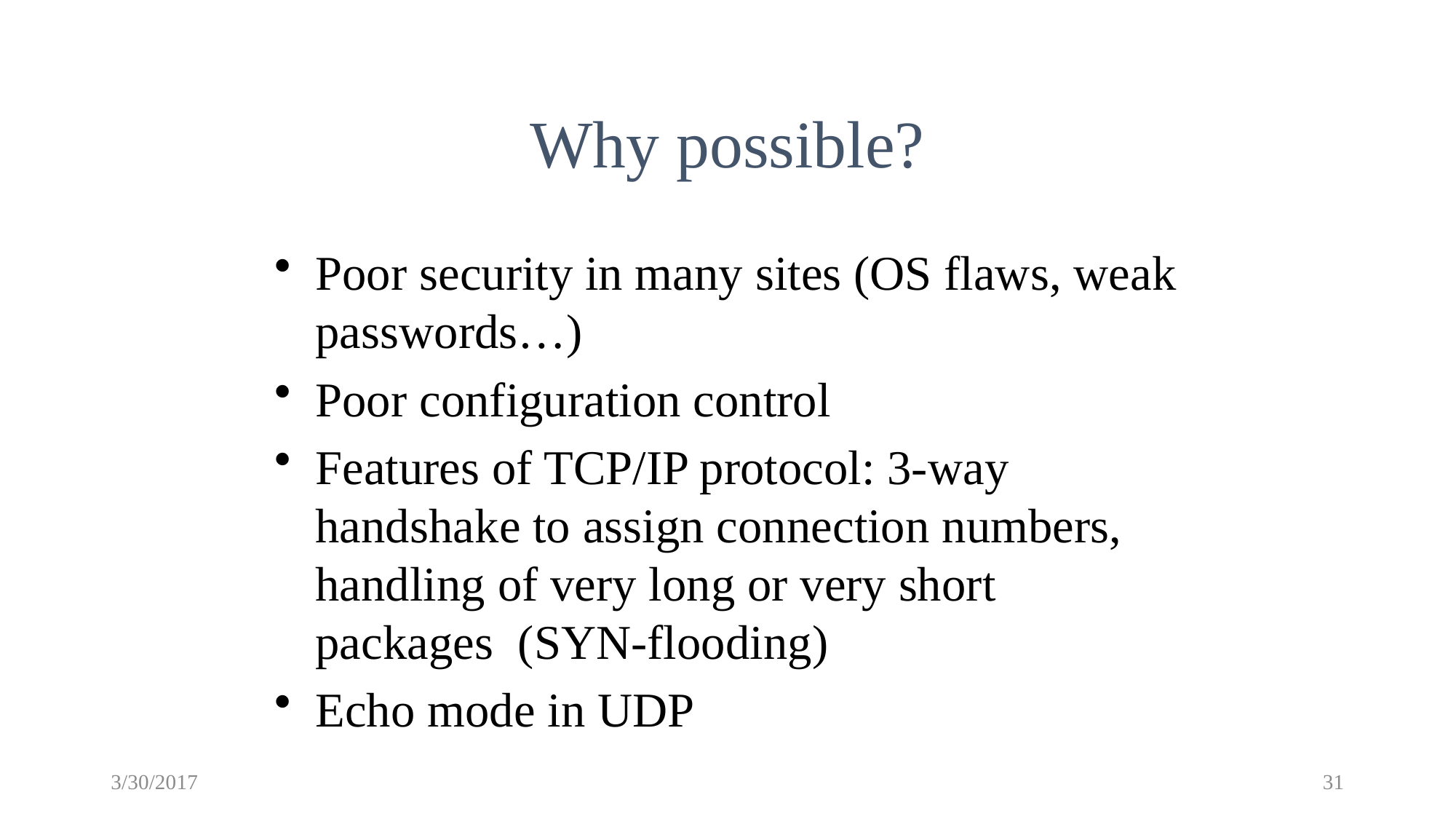

Why possible?
Poor security in many sites (OS flaws, weak passwords…)
Poor configuration control
Features of TCP/IP protocol: 3-way handshake to assign connection numbers, handling of very long or very short packages  (SYN-flooding)
Echo mode in UDP

3/30/2017
31